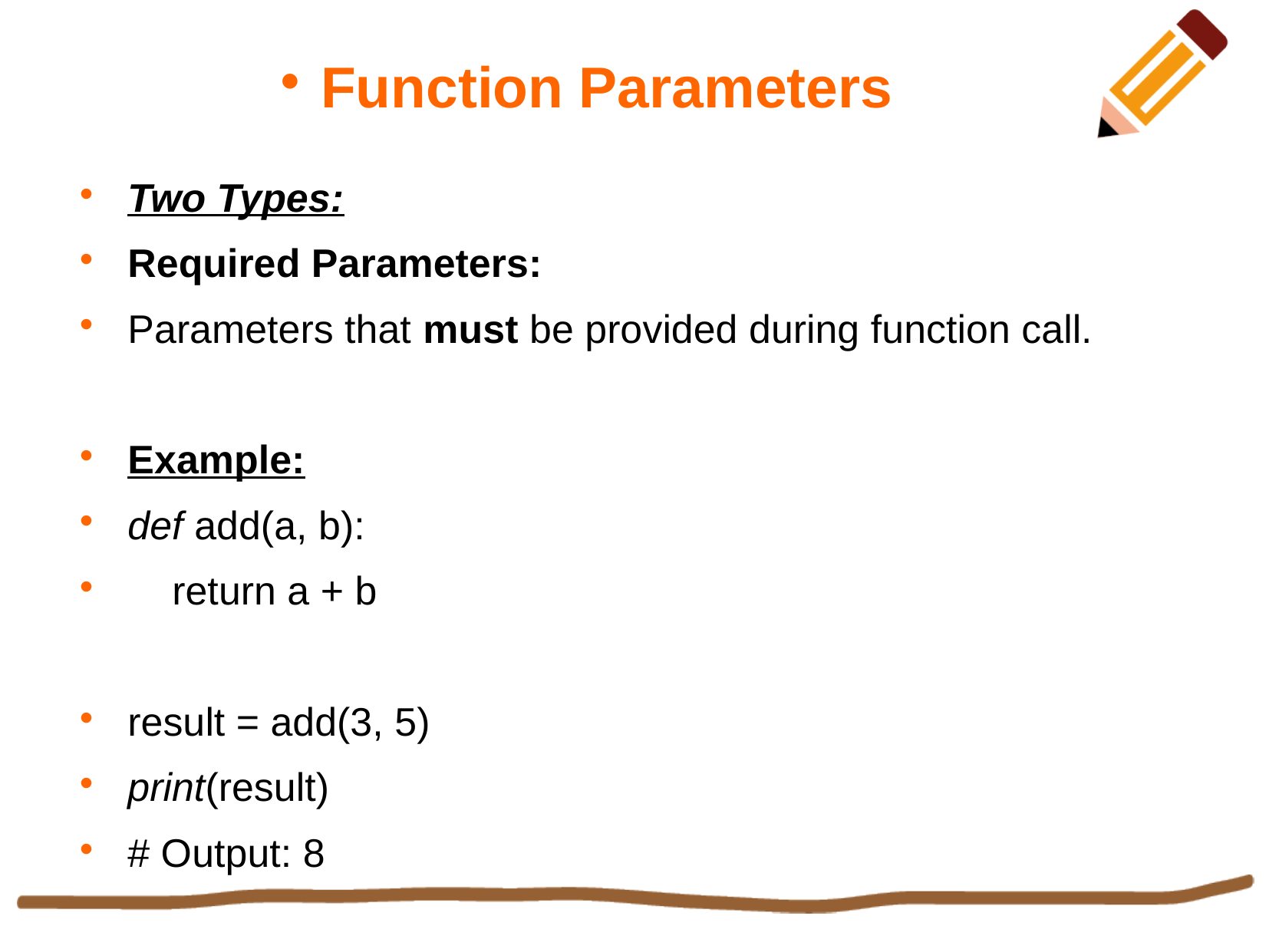

Function Parameters
Two Types:
Required Parameters:
Parameters that must be provided during function call.

Example:
def add(a, b):
    return a + b

result = add(3, 5)
print(result)
# Output: 8